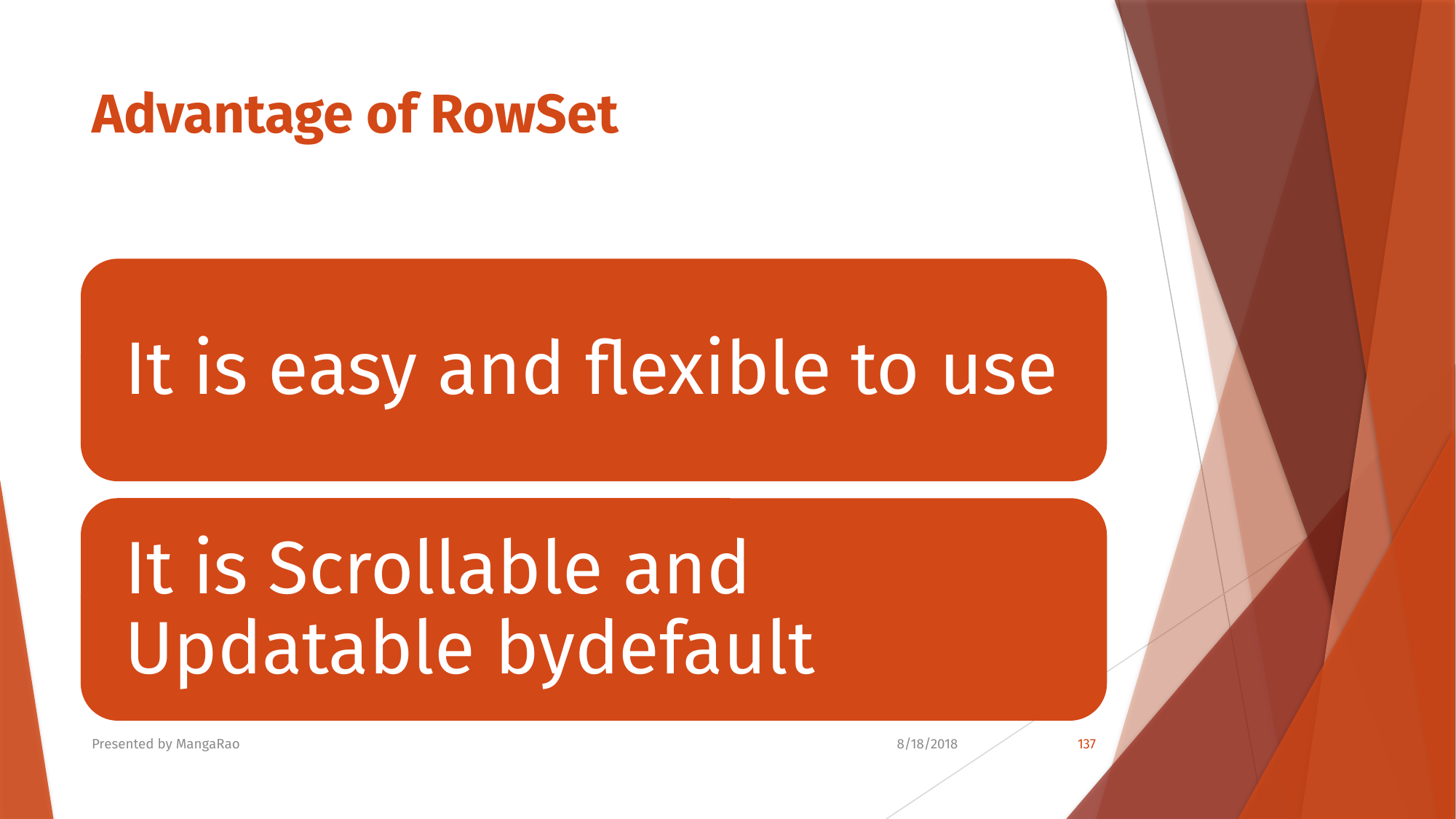

# Advantage of RowSet
It is easy and flexible to use
It is Scrollable and Updatable bydefault
Presented by MangaRao
8/18/2018
137